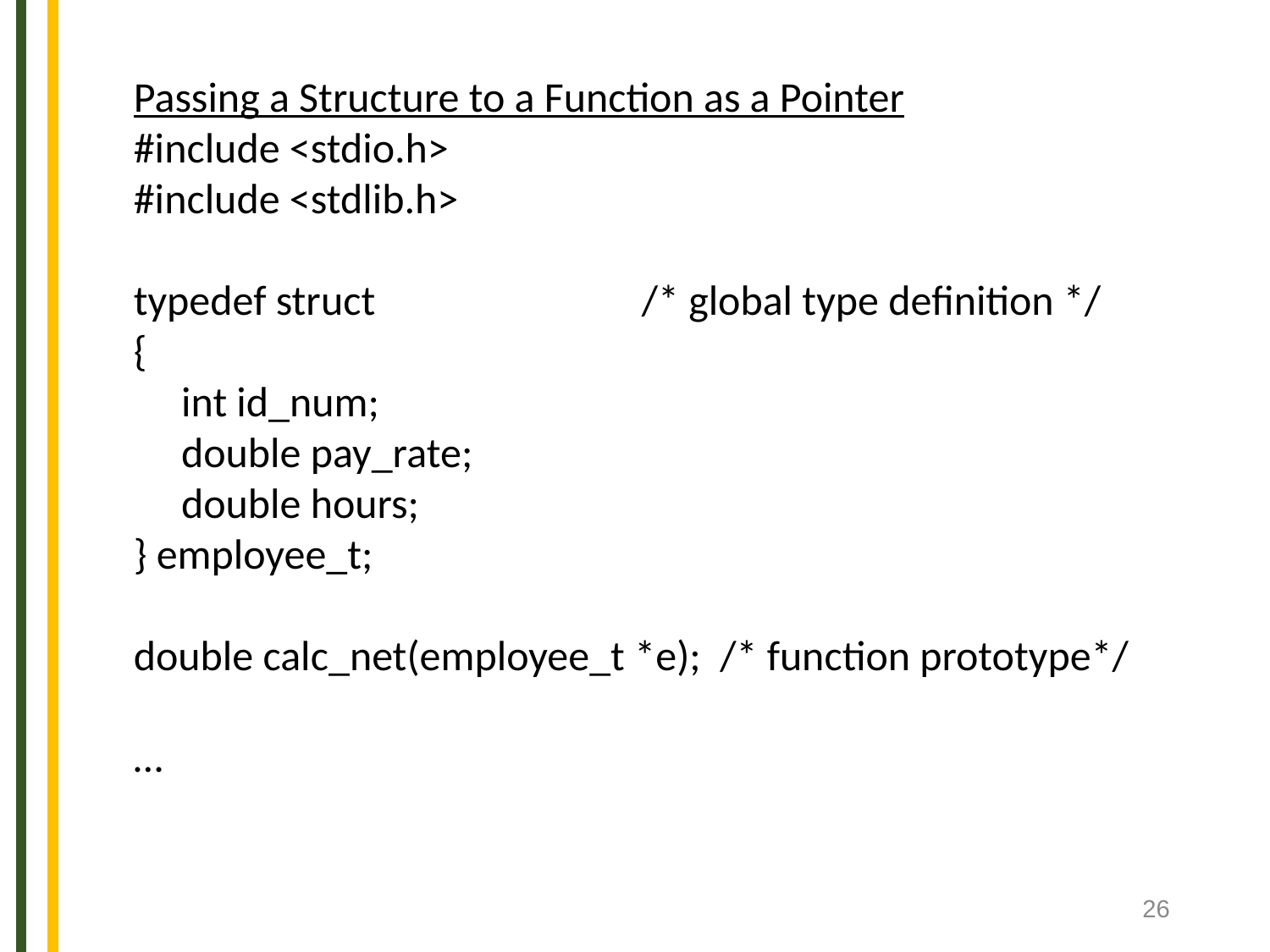

Passing a Structure to a Function as a Pointer
#include <stdio.h>
#include <stdlib.h>

typedef struct			/* global type definition */
{
     int id_num;
     double pay_rate;
     double hours;
} employee_t;

double calc_net(employee_t *e);  /* function prototype*/

…
26